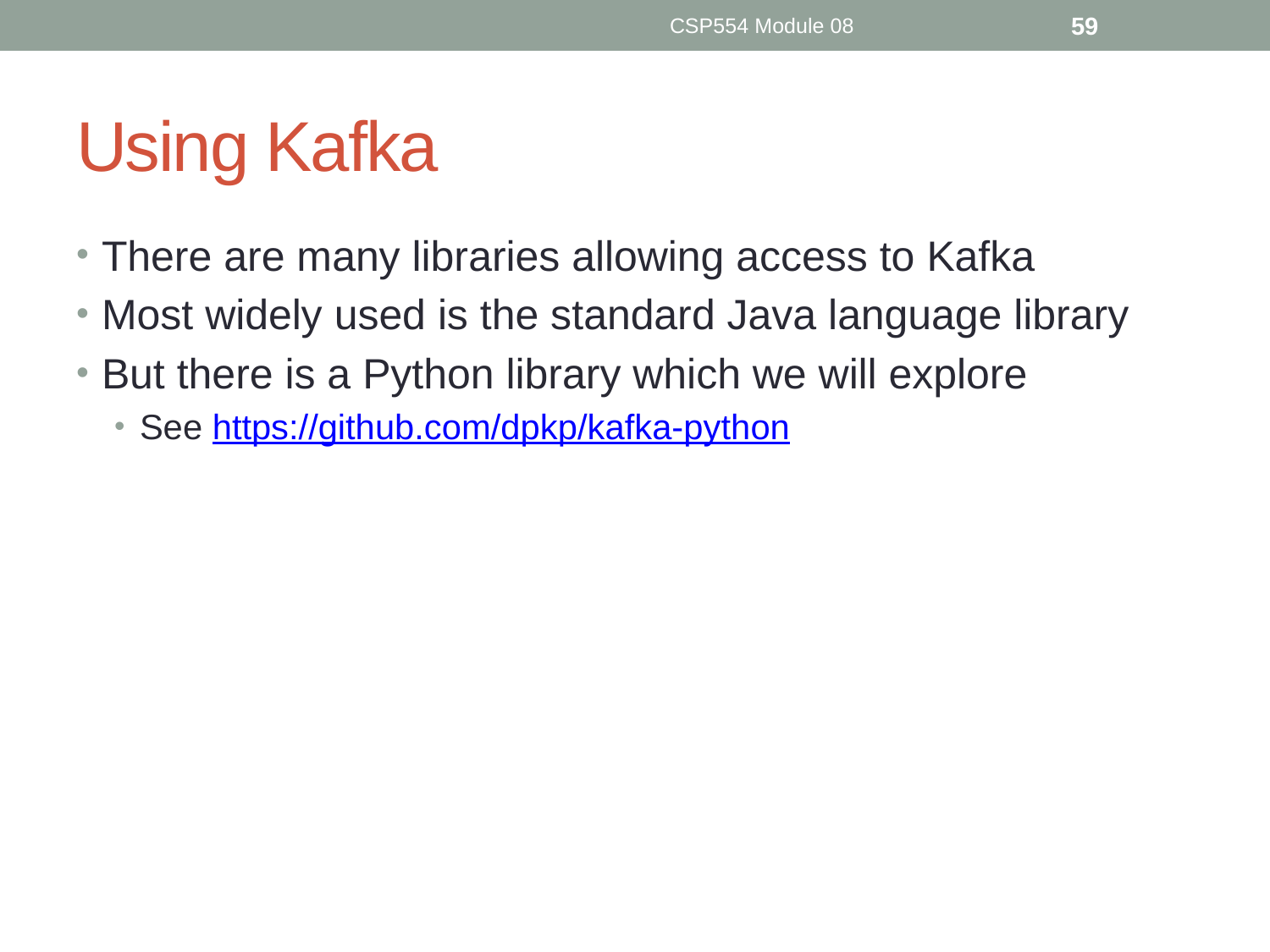

CSP554 Module 08
59
# Using Kafka
There are many libraries allowing access to Kafka
Most widely used is the standard Java language library
But there is a Python library which we will explore
See https://github.com/dpkp/kafka-python